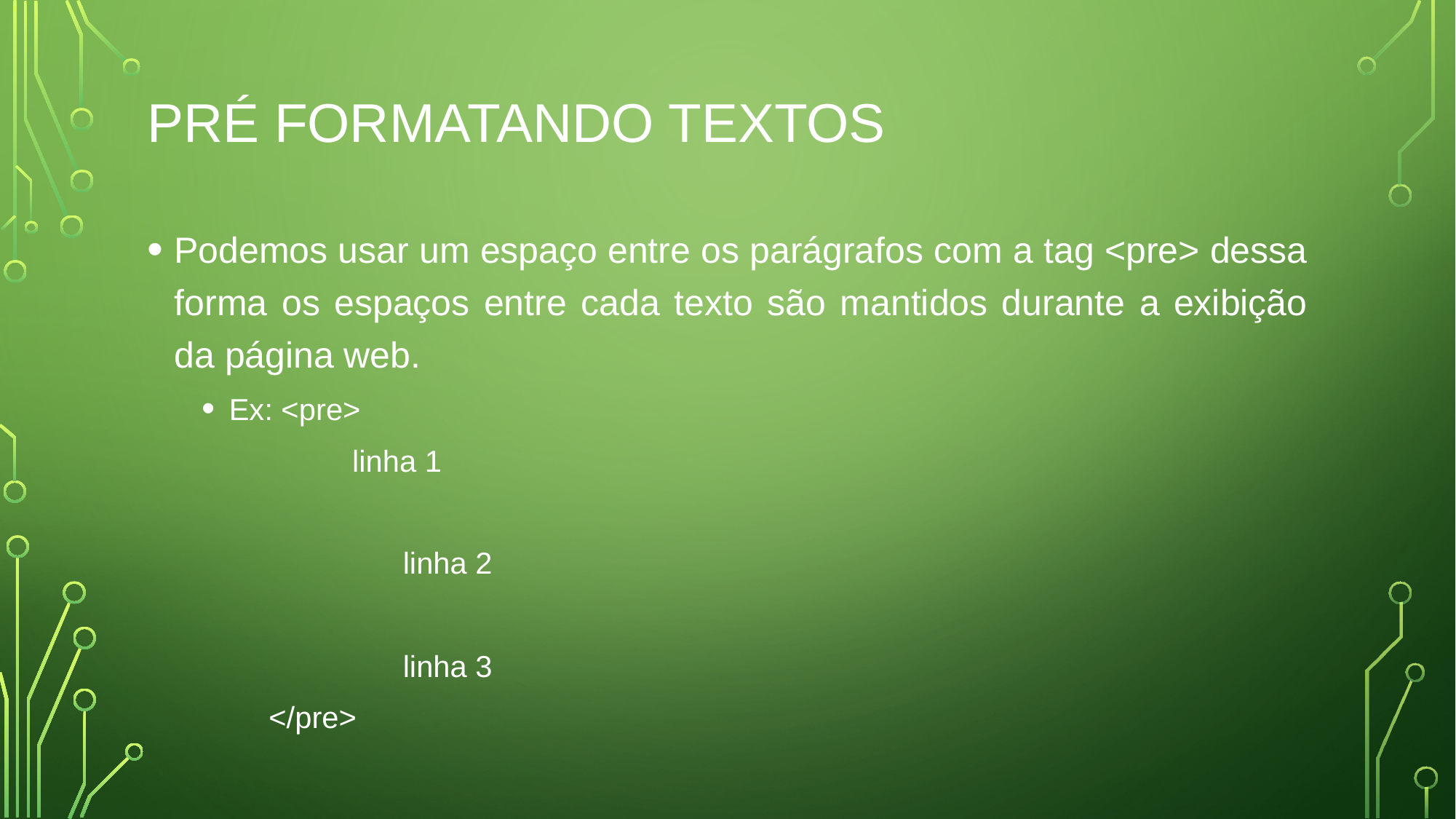

# Pré Formatando textos
Podemos usar um espaço entre os parágrafos com a tag <pre> dessa forma os espaços entre cada texto são mantidos durante a exibição da página web.
Ex: <pre>
                  linha 1

	           linha 2

	           linha 3
        </pre>